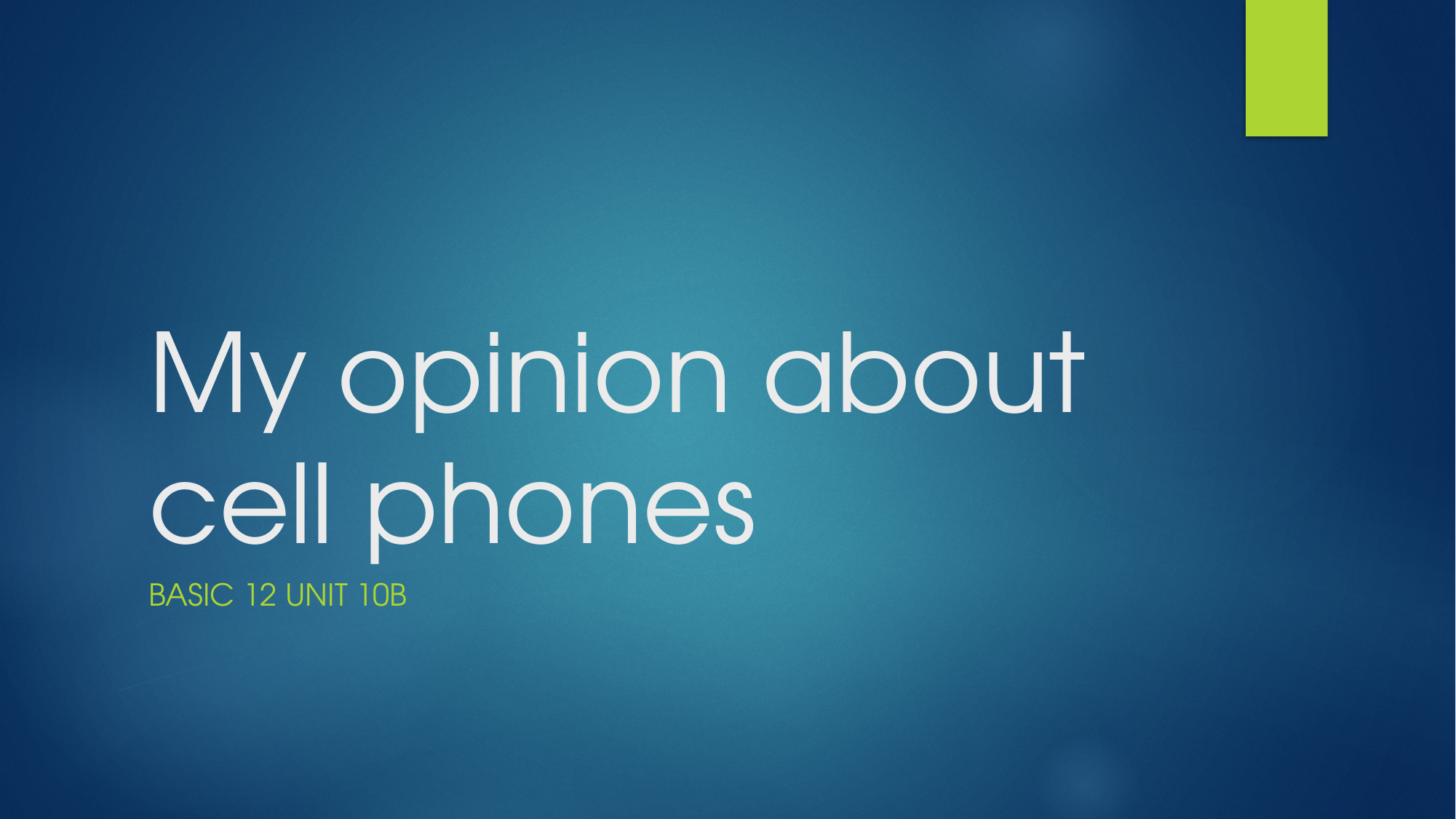

# My opinion about cell phones
Basic 12 Unit 10b